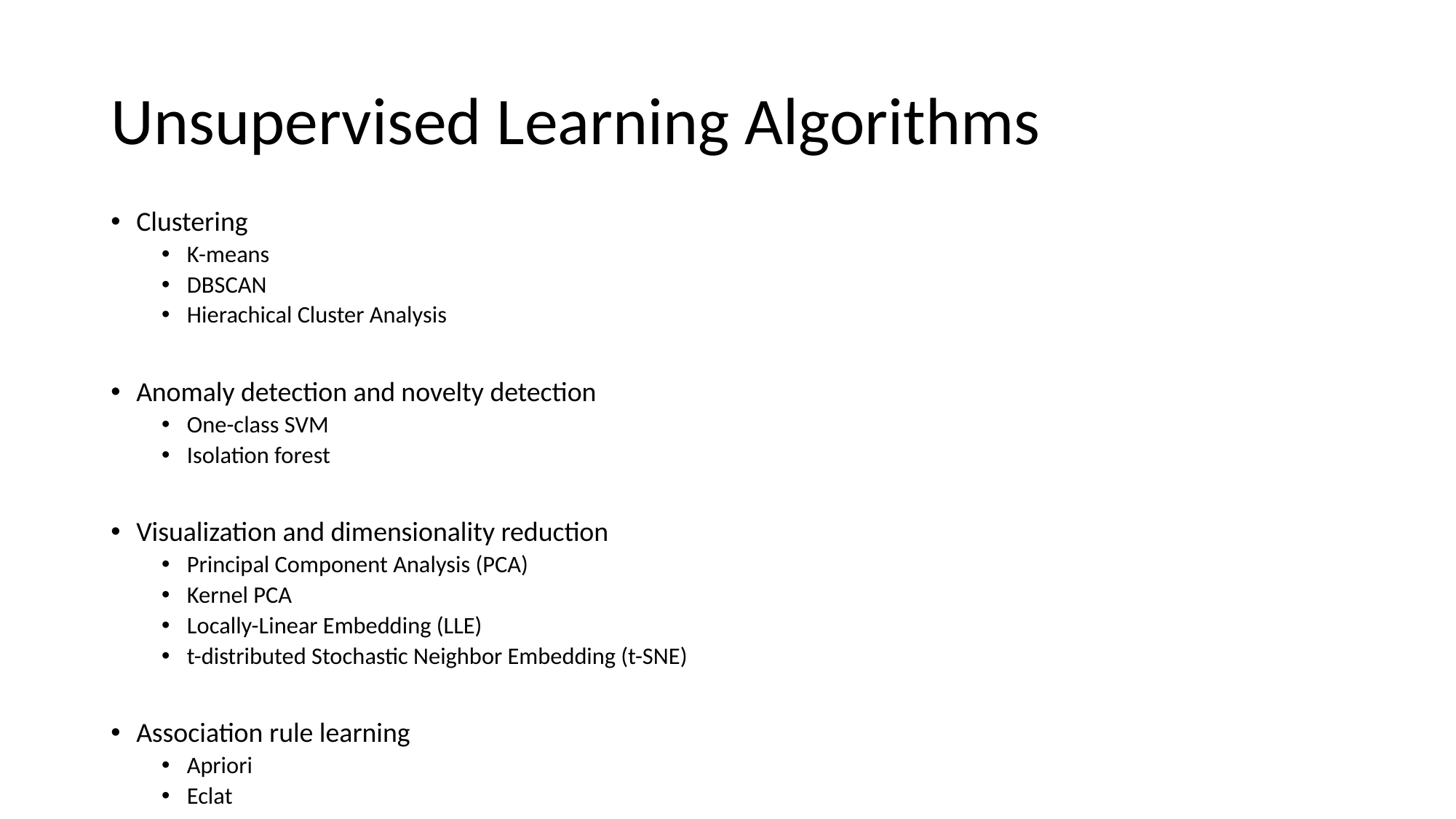

# Unsupervised Learning Algorithms
Clustering
K-means
DBSCAN
Hierachical Cluster Analysis

Anomaly detection and novelty detection
One-class SVM
Isolation forest

Visualization and dimensionality reduction
Principal Component Analysis (PCA)
Kernel PCA
Locally-Linear Embedding (LLE)
t-distributed Stochastic Neighbor Embedding (t-SNE)

Association rule learning
Apriori
Eclat